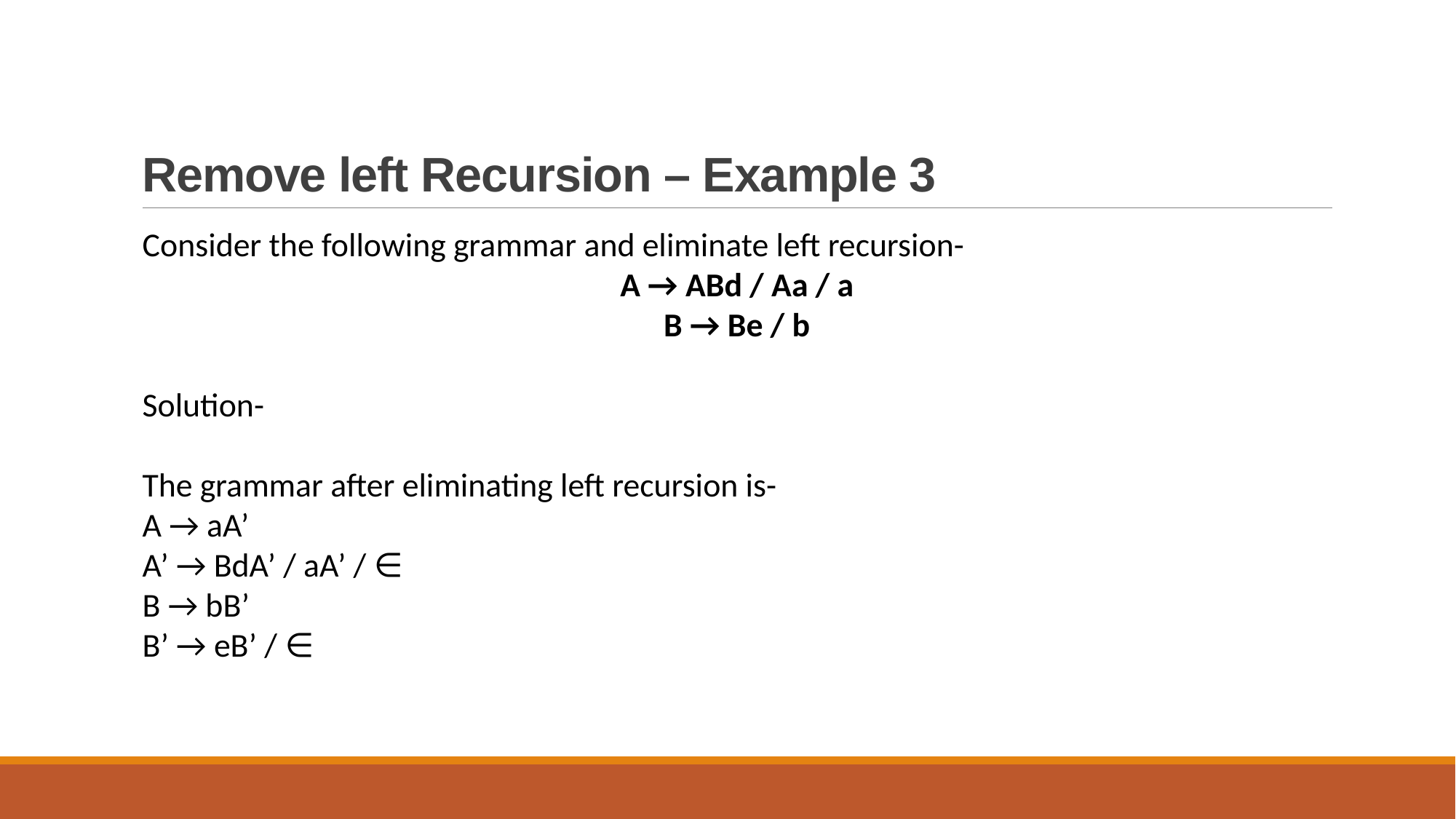

# Remove left Recursion – Example 3
Consider the following grammar and eliminate left recursion-
A → ABd / Aa / a
B → Be / b

Solution-

The grammar after eliminating left recursion is-
A → aA’
A’ → BdA’ / aA’ / ∈
B → bB’
B’ → eB’ / ∈